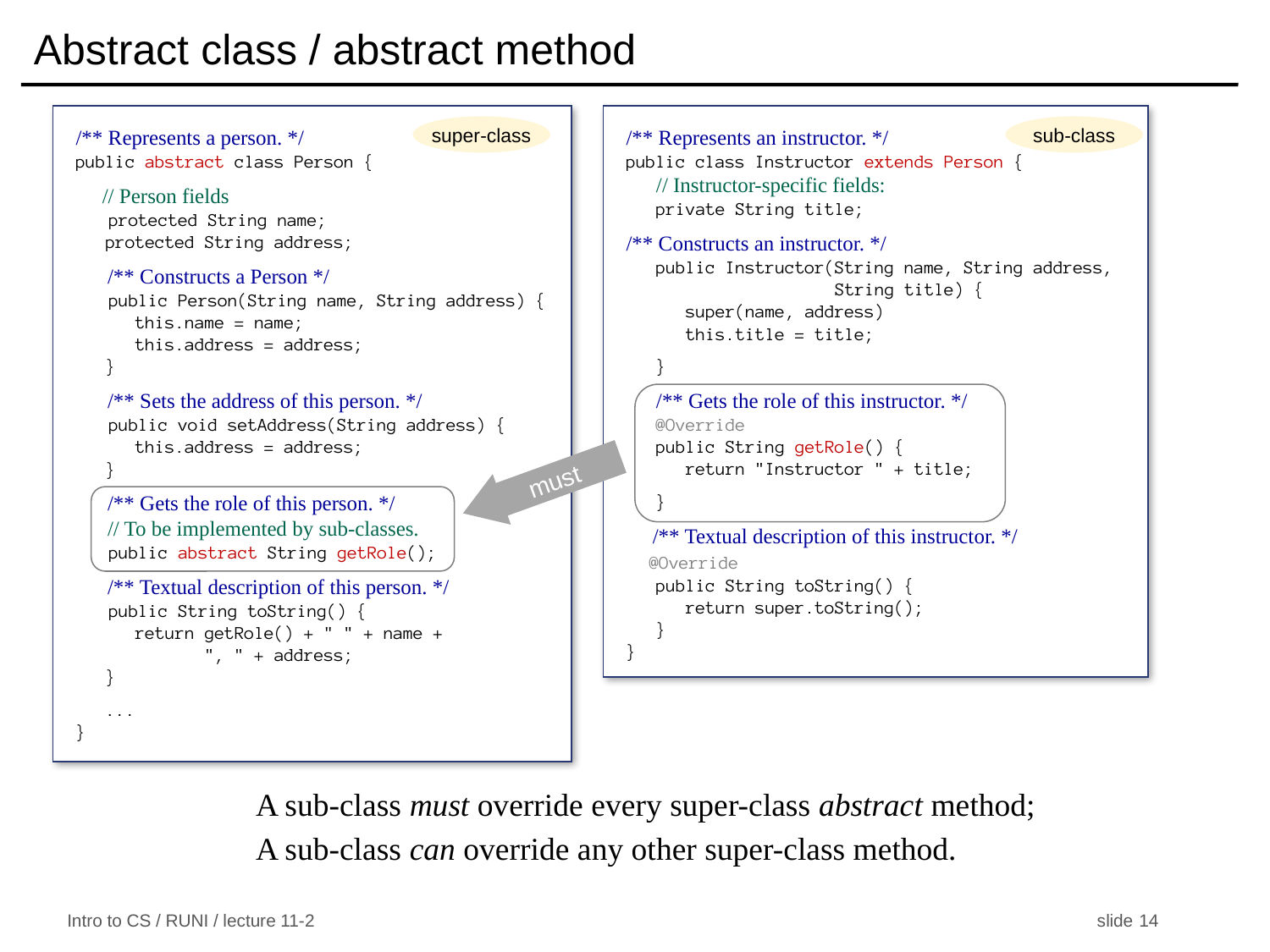

# Abstract class / abstract method
/** Represents a person. */
public abstract class Person {
     // Person fields
   protected String name;
   protected String address;
      /** Constructs a Person */
   public Person(String name, String address) {
      this.name = name;
      this.address = address;
   }
      /** Sets the address of this person. */
   public void setAddress(String address) {
      this.address = address;
   }
      /** Gets the role of this person. */
      // To be implemented by sub-classes.
   public abstract String getRole();
      /** Textual description of this person. */
   public String toString() {
      return getRole() + " " + name +
             ", " + address;
   }
   ...
}

/** Represents an instructor. */
public class Instructor extends Person {
   // Instructor-specific fields:
   private String title;
/** Constructs an instructor. */
   public Instructor(String name, String address,
                     String title) {
      super(name, address)
      this.title = title;
   }
   /** Gets the role of this instructor. */
   @Override
   public String getRole() {
      return "Instructor " + title;
   }
     /** Textual description of this instructor. */
  @Override
   public String toString() {
      return super.toString();
   }
}

super-class
sub-class

must

A sub-class must override every super-class abstract method;
A sub-class can override any other super-class method.